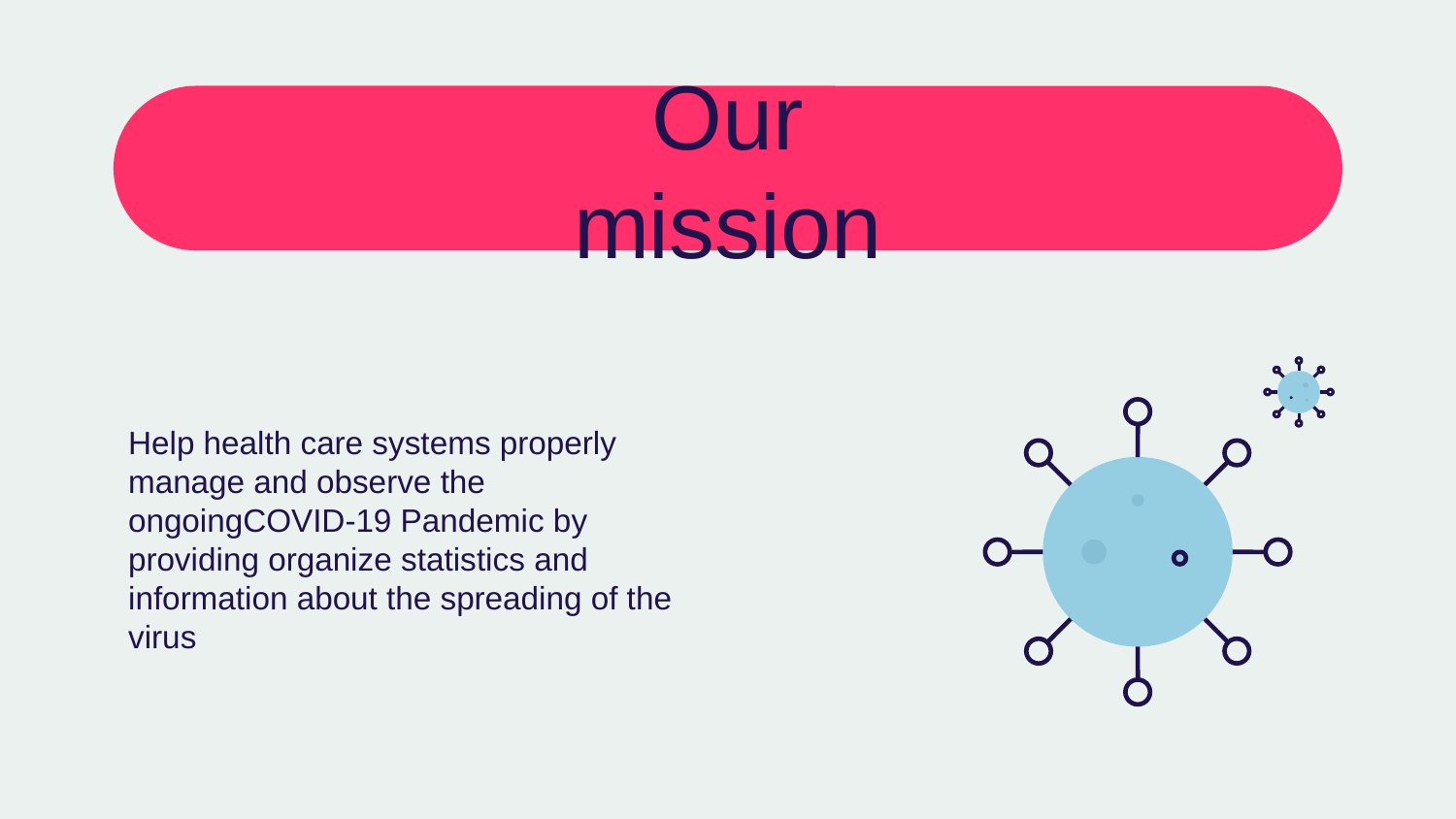

# Our mission
Help health care systems properly manage and observe the ongoingCOVID-19 Pandemic by providing organize statistics and information about the spreading of the virus